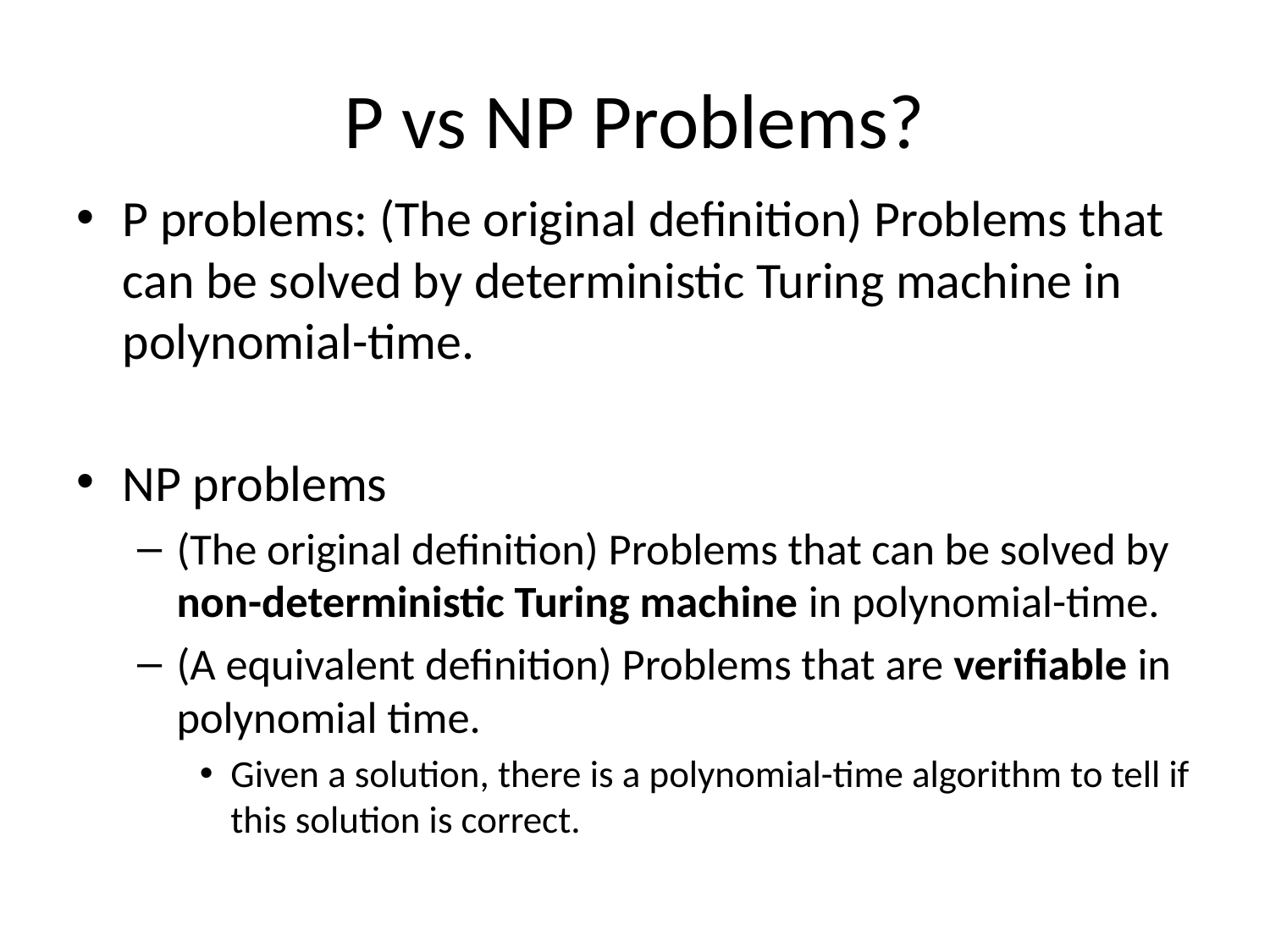

# P vs NP Problems?
P problems: (The original definition) Problems that can be solved by deterministic Turing machine in polynomial-time.

NP problems
(The original definition) Problems that can be solved by non-deterministic Turing machine in polynomial-time.
(A equivalent definition) Problems that are verifiable in polynomial time.
Given a solution, there is a polynomial-time algorithm to tell if this solution is correct.